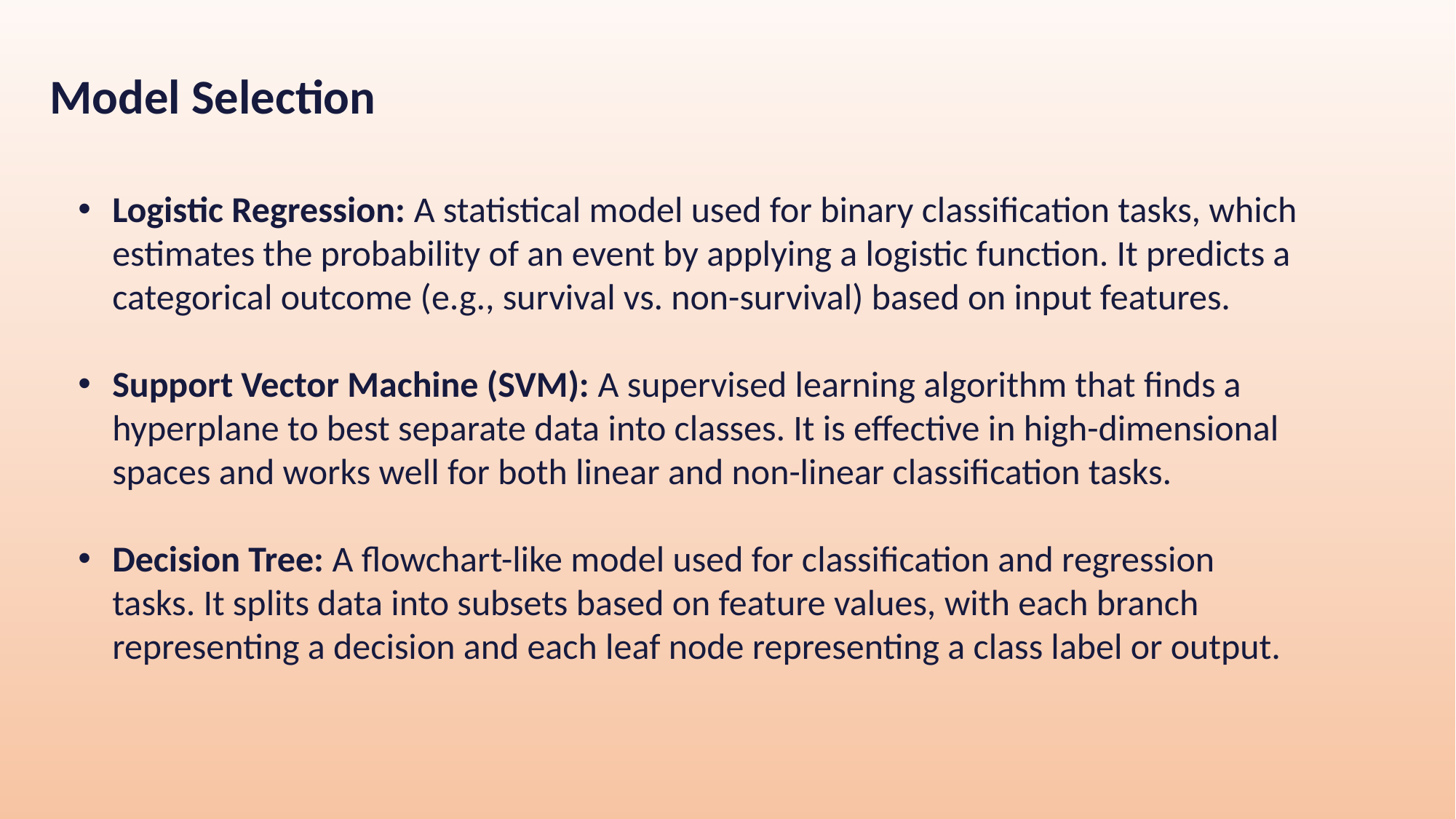

Model Selection
Logistic Regression: A statistical model used for binary classification tasks, which estimates the probability of an event by applying a logistic function. It predicts a categorical outcome (e.g., survival vs. non-survival) based on input features.

Support Vector Machine (SVM): A supervised learning algorithm that finds a hyperplane to best separate data into classes. It is effective in high-dimensional spaces and works well for both linear and non-linear classification tasks.

Decision Tree: A flowchart-like model used for classification and regression tasks. It splits data into subsets based on feature values, with each branch representing a decision and each leaf node representing a class label or output.